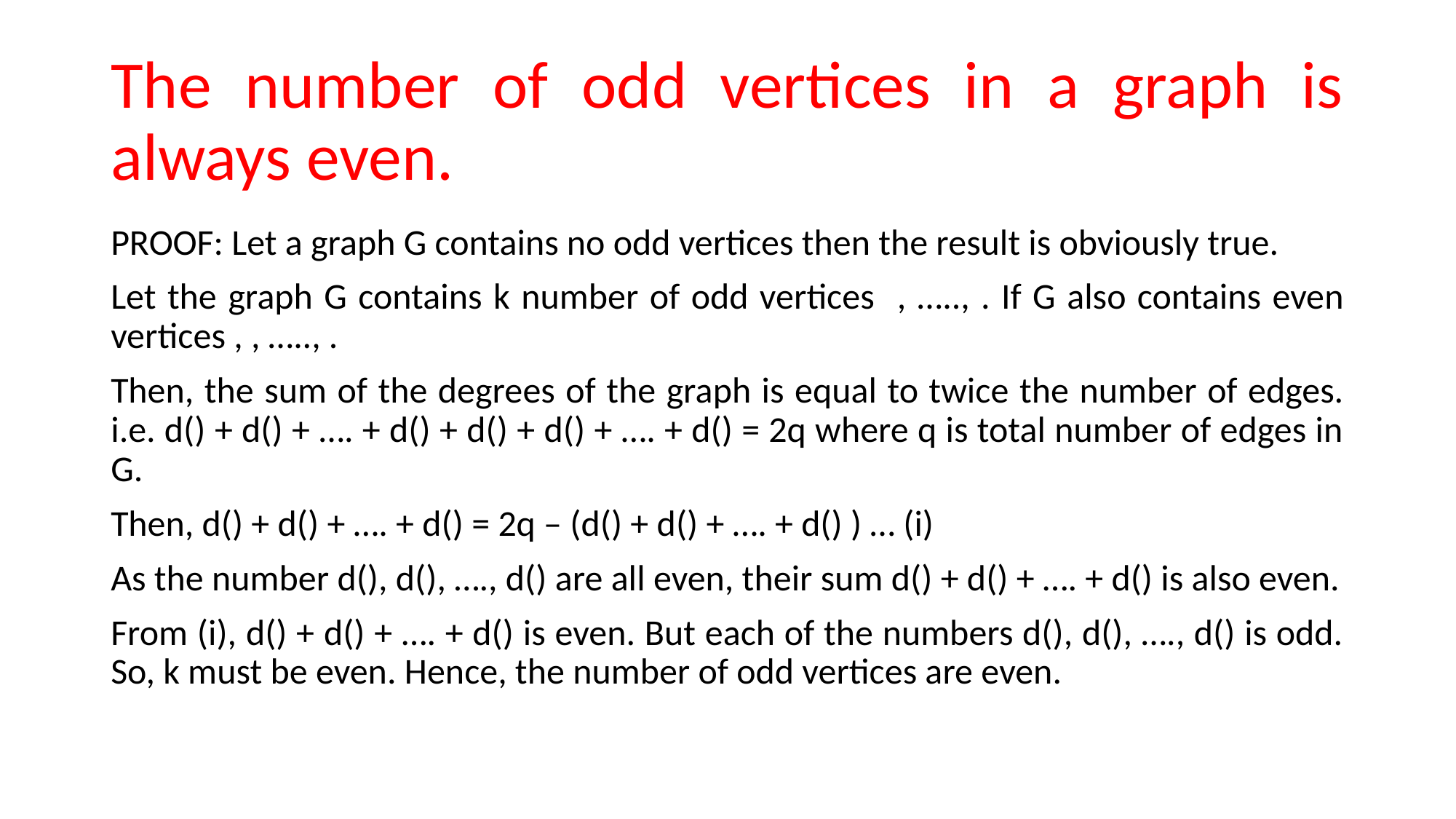

# The number of odd vertices in a graph is always even.
PROOF: Let a graph G contains no odd vertices then the result is obviously true.
Let the graph G contains k number of odd vertices  , ….., . If G also contains even vertices , , ….., .
Then, the sum of the degrees of the graph is equal to twice the number of edges. i.e. d() + d() + …. + d() + d() + d() + …. + d() = 2q where q is total number of edges in G.
Then, d() + d() + …. + d() = 2q – (d() + d() + …. + d() ) … (i)
As the number d(), d(), …., d() are all even, their sum d() + d() + …. + d() is also even.
From (i), d() + d() + …. + d() is even. But each of the numbers d(), d(), …., d() is odd. So, k must be even. Hence, the number of odd vertices are even.